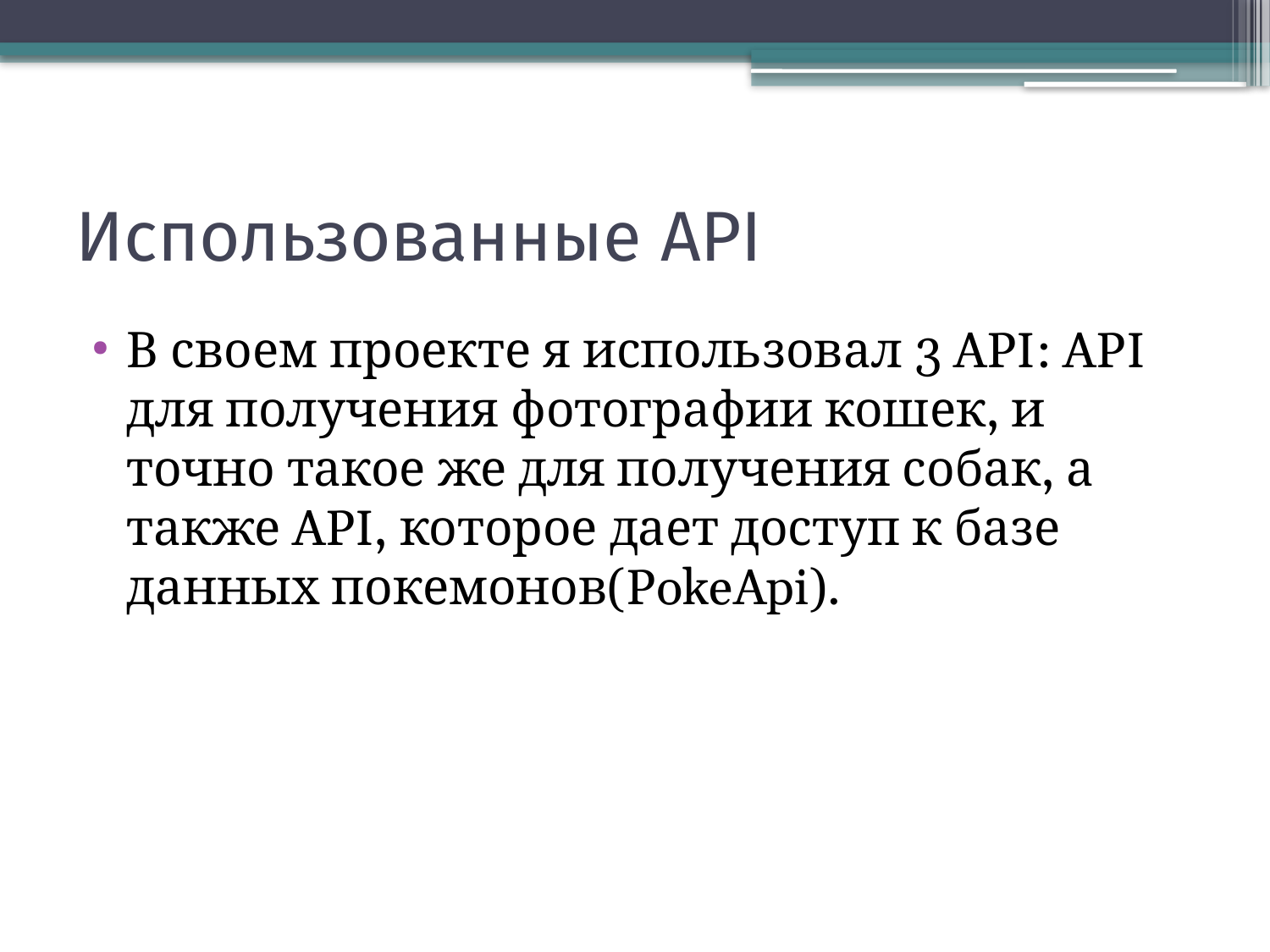

# Использованные API
В своем проекте я использовал 3 API: API для получения фотографии кошек, и точно такое же для получения собак, а также API, которое дает доступ к базе данных покемонов(PokeApi).